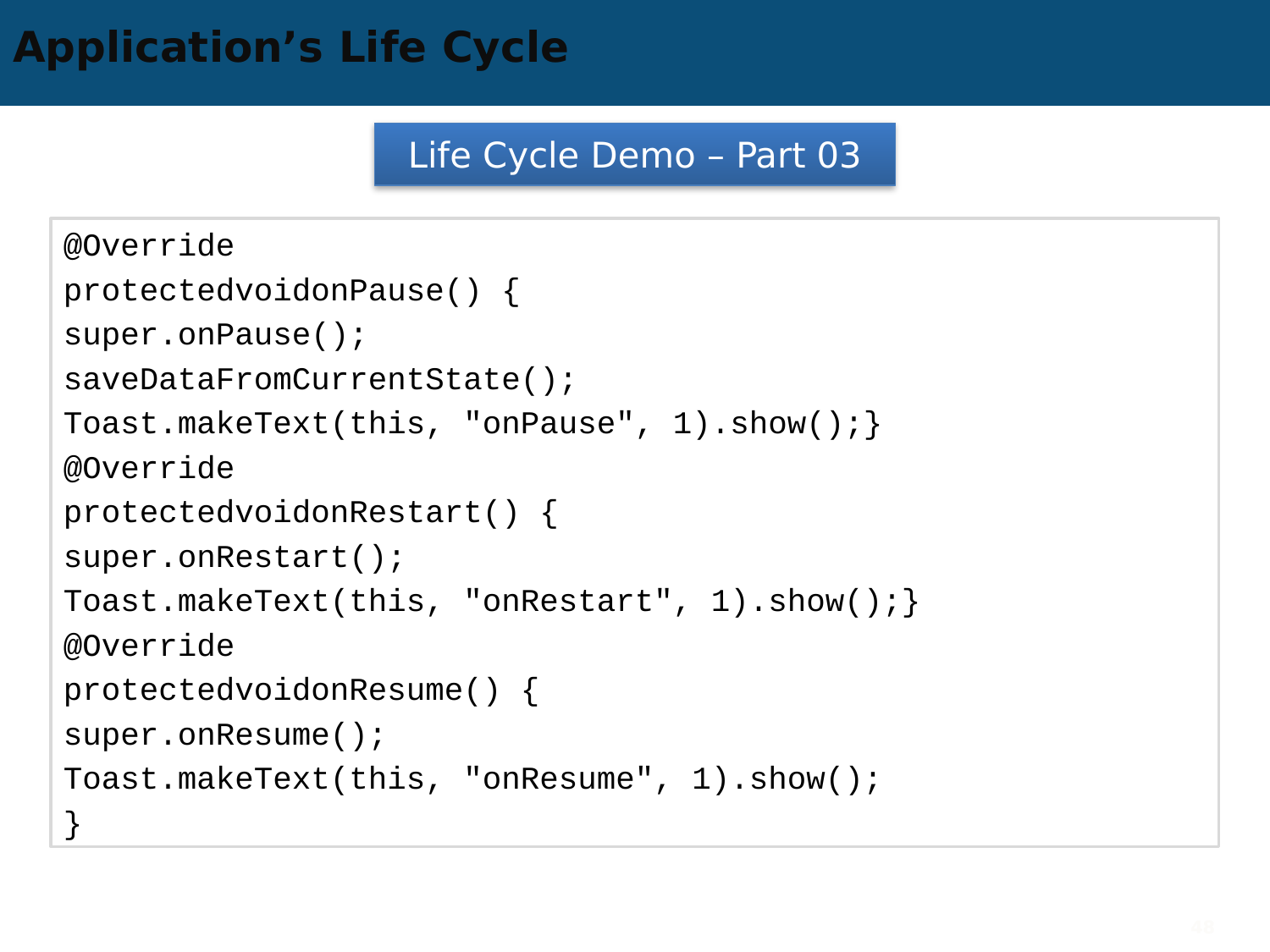

# Application’s Life Cycle
Life Cycle Demo – Part 03
@Override
protectedvoidonPause() {
super.onPause();
saveDataFromCurrentState();
Toast.makeText(this, "onPause", 1).show();}
@Override
protectedvoidonRestart() {
super.onRestart();
Toast.makeText(this, "onRestart", 1).show();}
@Override
protectedvoidonResume() {
super.onResume();
Toast.makeText(this, "onResume", 1).show();
}